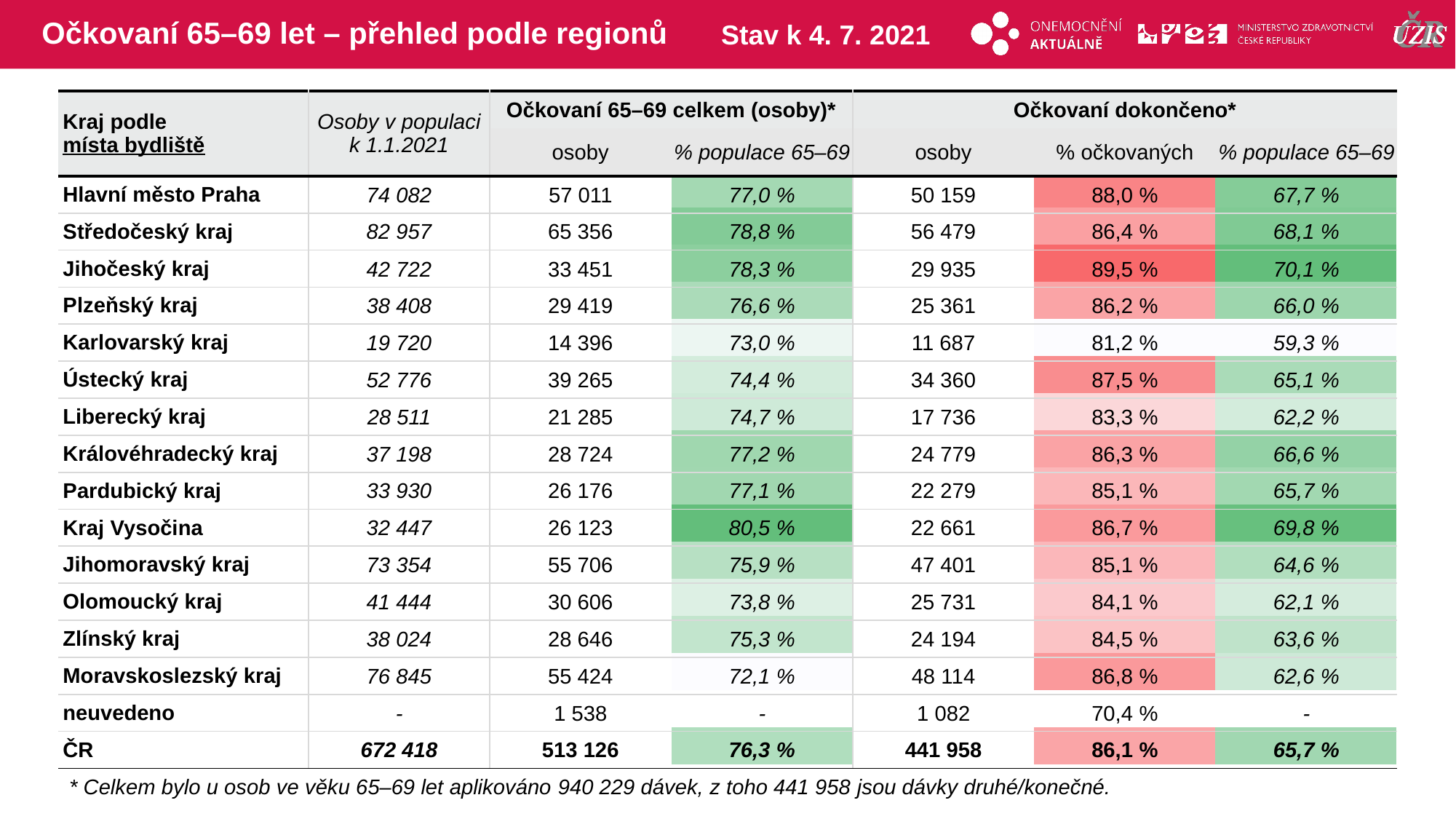

# Očkovaní 65–69 let – přehled podle regionů
Stav k 4. 7. 2021
| Kraj podle místa bydliště | Osoby v populaci k 1.1.2021 | Očkovaní 65–69 celkem (osoby)\* |  | Očkovaní dokončeno\* |  |  |
| --- | --- | --- | --- | --- | --- | --- |
|  |  | osoby | % populace 65–69 | osoby | % očkovaných | % populace 65–69 |
| Hlavní město Praha | 74 082 | 57 011 | 77,0 % | 50 159 | 88,0 % | 67,7 % |
| Středočeský kraj | 82 957 | 65 356 | 78,8 % | 56 479 | 86,4 % | 68,1 % |
| Jihočeský kraj | 42 722 | 33 451 | 78,3 % | 29 935 | 89,5 % | 70,1 % |
| Plzeňský kraj | 38 408 | 29 419 | 76,6 % | 25 361 | 86,2 % | 66,0 % |
| Karlovarský kraj | 19 720 | 14 396 | 73,0 % | 11 687 | 81,2 % | 59,3 % |
| Ústecký kraj | 52 776 | 39 265 | 74,4 % | 34 360 | 87,5 % | 65,1 % |
| Liberecký kraj | 28 511 | 21 285 | 74,7 % | 17 736 | 83,3 % | 62,2 % |
| Královéhradecký kraj | 37 198 | 28 724 | 77,2 % | 24 779 | 86,3 % | 66,6 % |
| Pardubický kraj | 33 930 | 26 176 | 77,1 % | 22 279 | 85,1 % | 65,7 % |
| Kraj Vysočina | 32 447 | 26 123 | 80,5 % | 22 661 | 86,7 % | 69,8 % |
| Jihomoravský kraj | 73 354 | 55 706 | 75,9 % | 47 401 | 85,1 % | 64,6 % |
| Olomoucký kraj | 41 444 | 30 606 | 73,8 % | 25 731 | 84,1 % | 62,1 % |
| Zlínský kraj | 38 024 | 28 646 | 75,3 % | 24 194 | 84,5 % | 63,6 % |
| Moravskoslezský kraj | 76 845 | 55 424 | 72,1 % | 48 114 | 86,8 % | 62,6 % |
| neuvedeno | - | 1 538 | - | 1 082 | 70,4 % | - |
| ČR | 672 418 | 513 126 | 76,3 % | 441 958 | 86,1 % | 65,7 % |
|  |  |  |  |  |  |
| --- | --- | --- | --- | --- | --- |
|  |  |  |  |  |  |
|  |  |  |  |  |  |
|  |  |  |  |  |  |
|  |  |  |  |  |  |
|  |  |  |  |  |  |
|  |  |  |  |  |  |
|  |  |  |  |  |  |
|  |  |  |  |  |  |
|  |  |  |  |  |  |
|  |  |  |  |  |  |
|  |  |  |  |  |  |
|  |  |  |  |  |  |
|  |  |  |  |  |  |
|  |  |  |  |  |  |
|  |  |  |  |  |  |
* Celkem bylo u osob ve věku 65–69 let aplikováno 940 229 dávek, z toho 441 958 jsou dávky druhé/konečné.